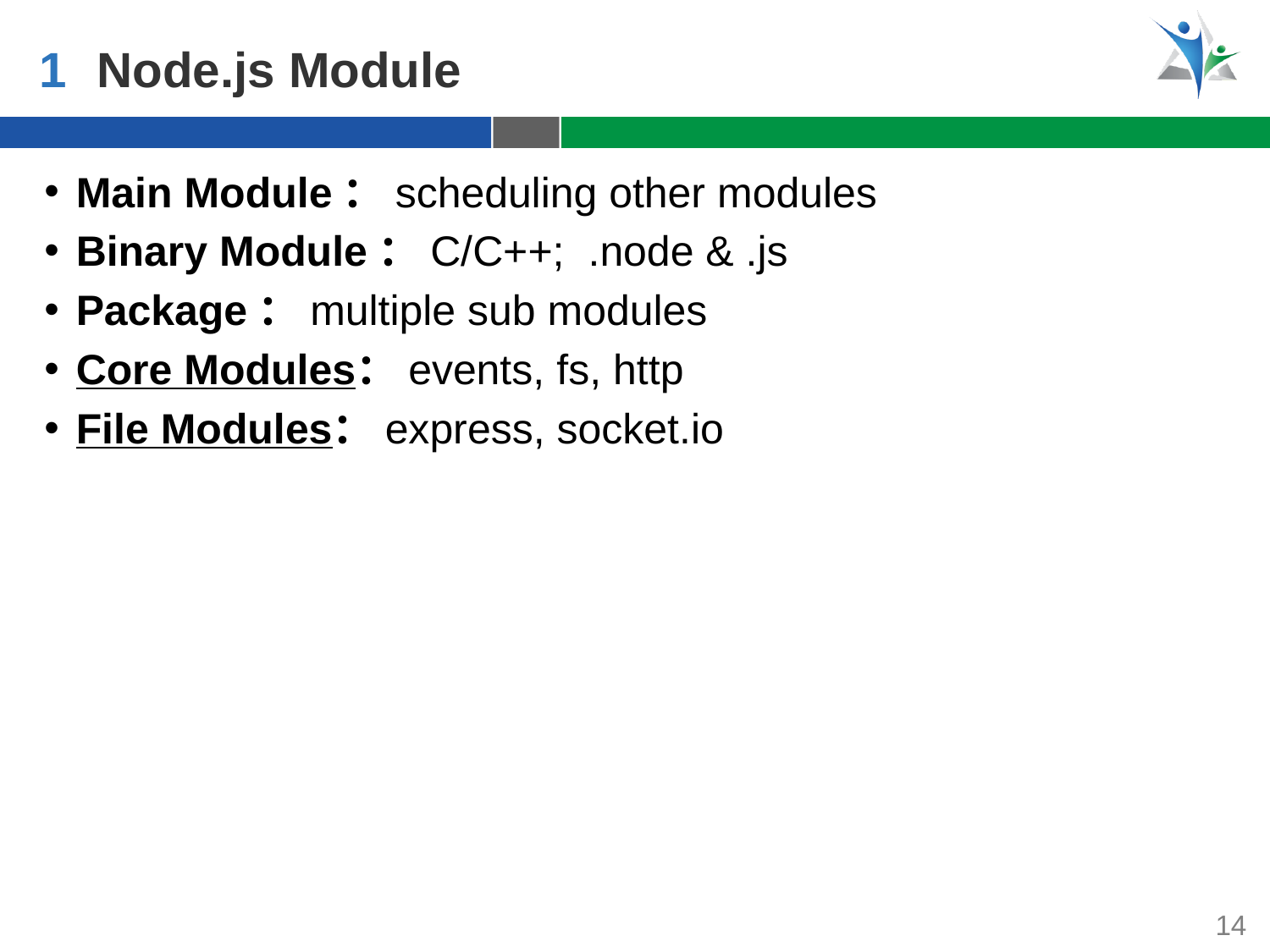

1
Node.js Module
Main Module：scheduling other modules
Binary Module：C/C++;  .node & .js
Package：multiple sub modules
Core Modules：events, fs, http
File Modules：express, socket.io